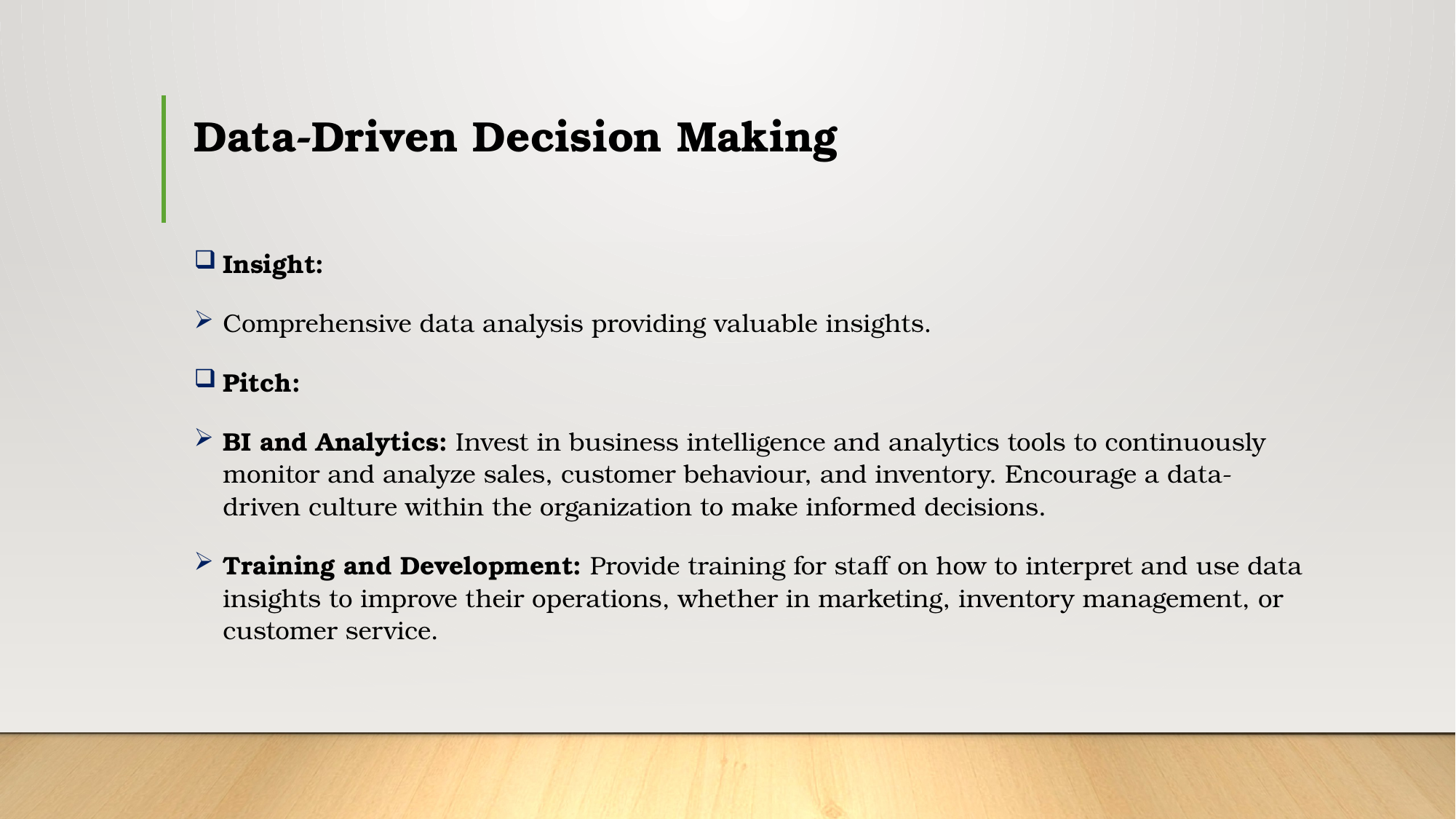

# Data-Driven Decision Making
Insight:
Comprehensive data analysis providing valuable insights.
Pitch:
BI and Analytics: Invest in business intelligence and analytics tools to continuously monitor and analyze sales, customer behaviour, and inventory. Encourage a data-driven culture within the organization to make informed decisions.
Training and Development: Provide training for staff on how to interpret and use data insights to improve their operations, whether in marketing, inventory management, or customer service.